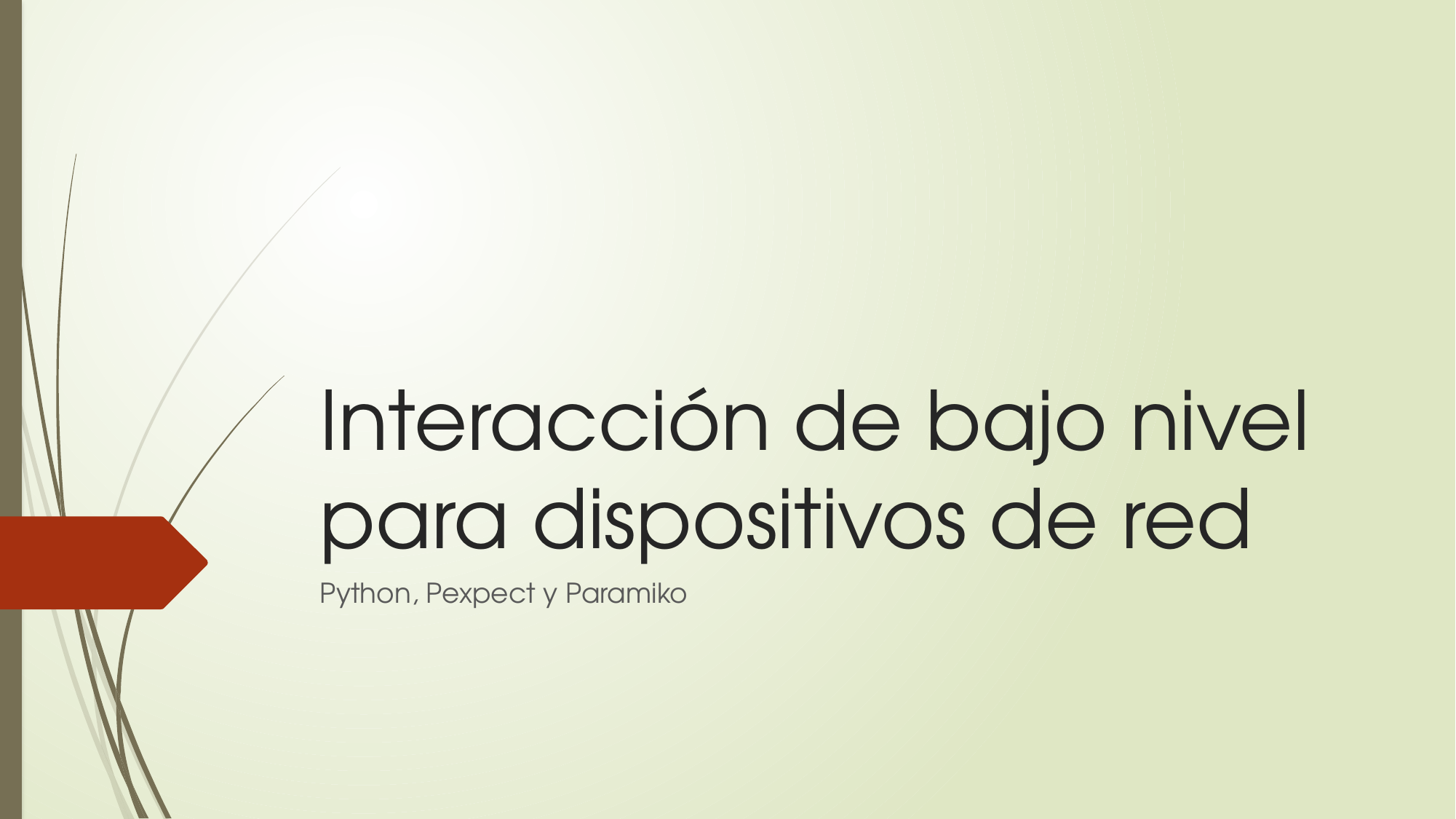

# Interacción de bajo nivel para dispositivos de red
Python, Pexpect y Paramiko